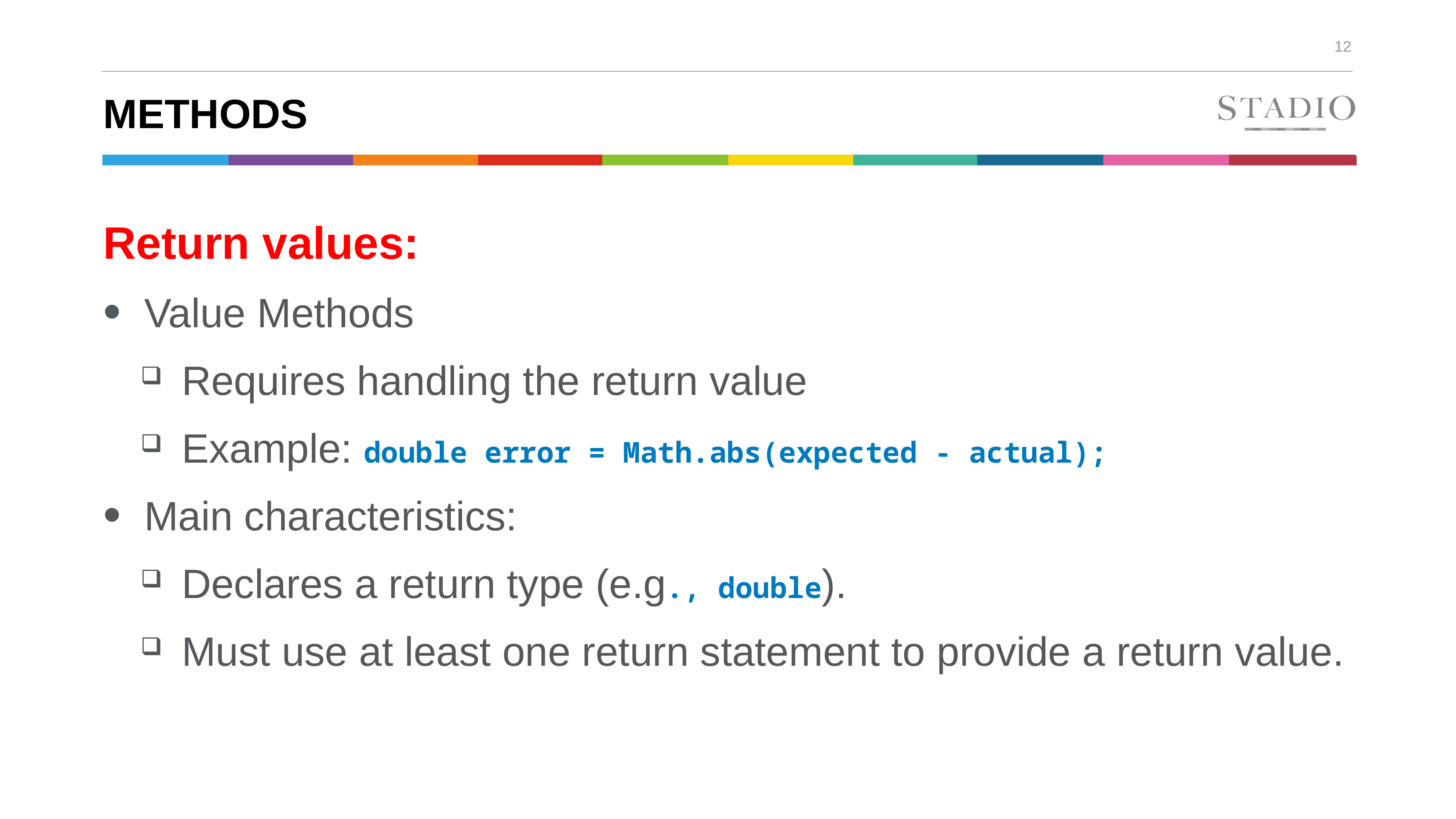

# methods

Return values:
Value Methods
Requires handling the return value
Example: double error = Math.abs(expected - actual);
Main characteristics:
Declares a return type (e.g., double).
Must use at least one return statement to provide a return value.